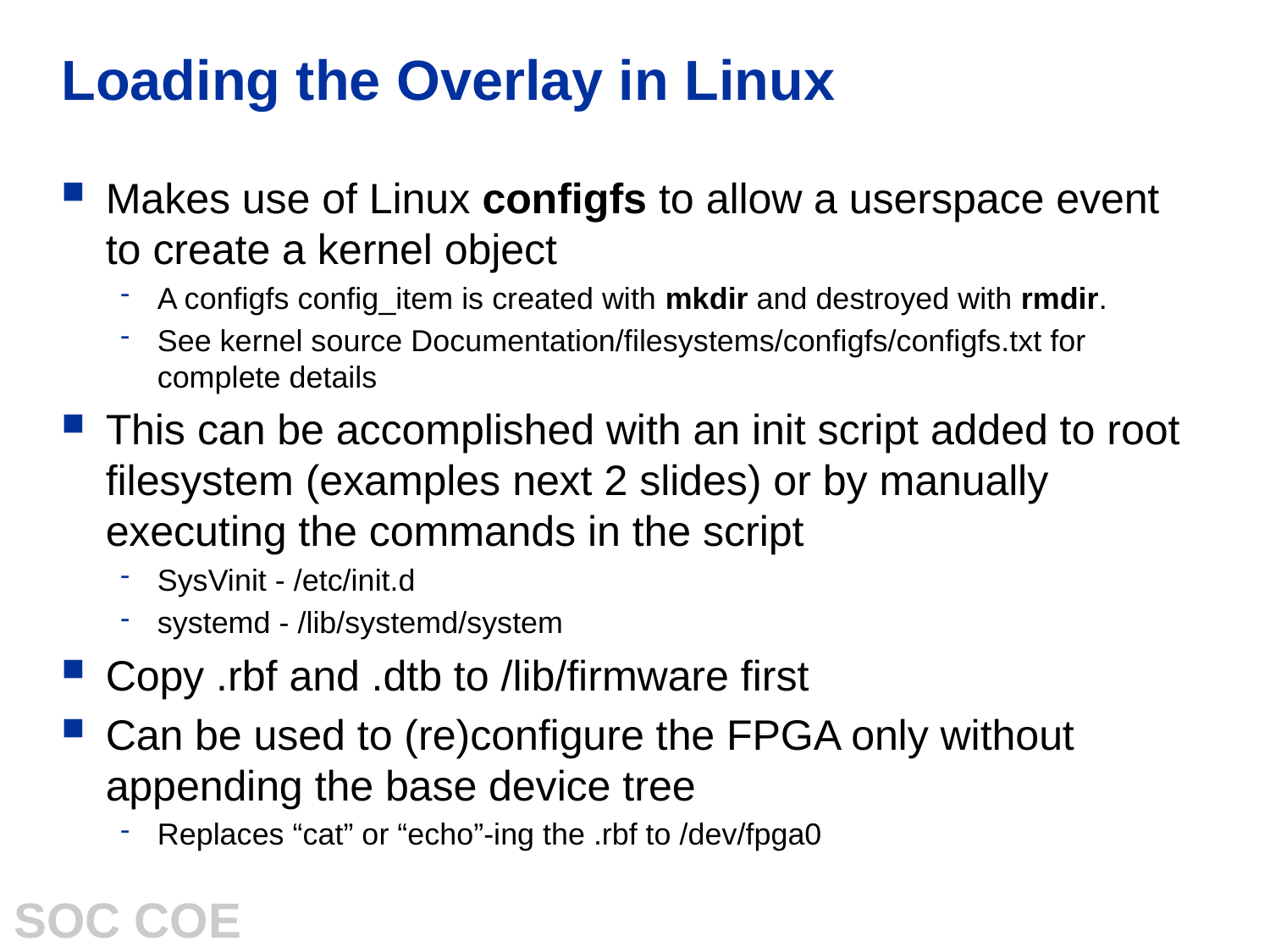

# Loading the Overlay in Linux
Makes use of Linux configfs to allow a userspace event to create a kernel object
A configfs config_item is created with mkdir and destroyed with rmdir.
See kernel source Documentation/filesystems/configfs/configfs.txt for complete details
This can be accomplished with an init script added to root filesystem (examples next 2 slides) or by manually executing the commands in the script
SysVinit - /etc/init.d
systemd - /lib/systemd/system
Copy .rbf and .dtb to /lib/firmware first
Can be used to (re)configure the FPGA only without appending the base device tree
Replaces “cat” or “echo”-ing the .rbf to /dev/fpga0